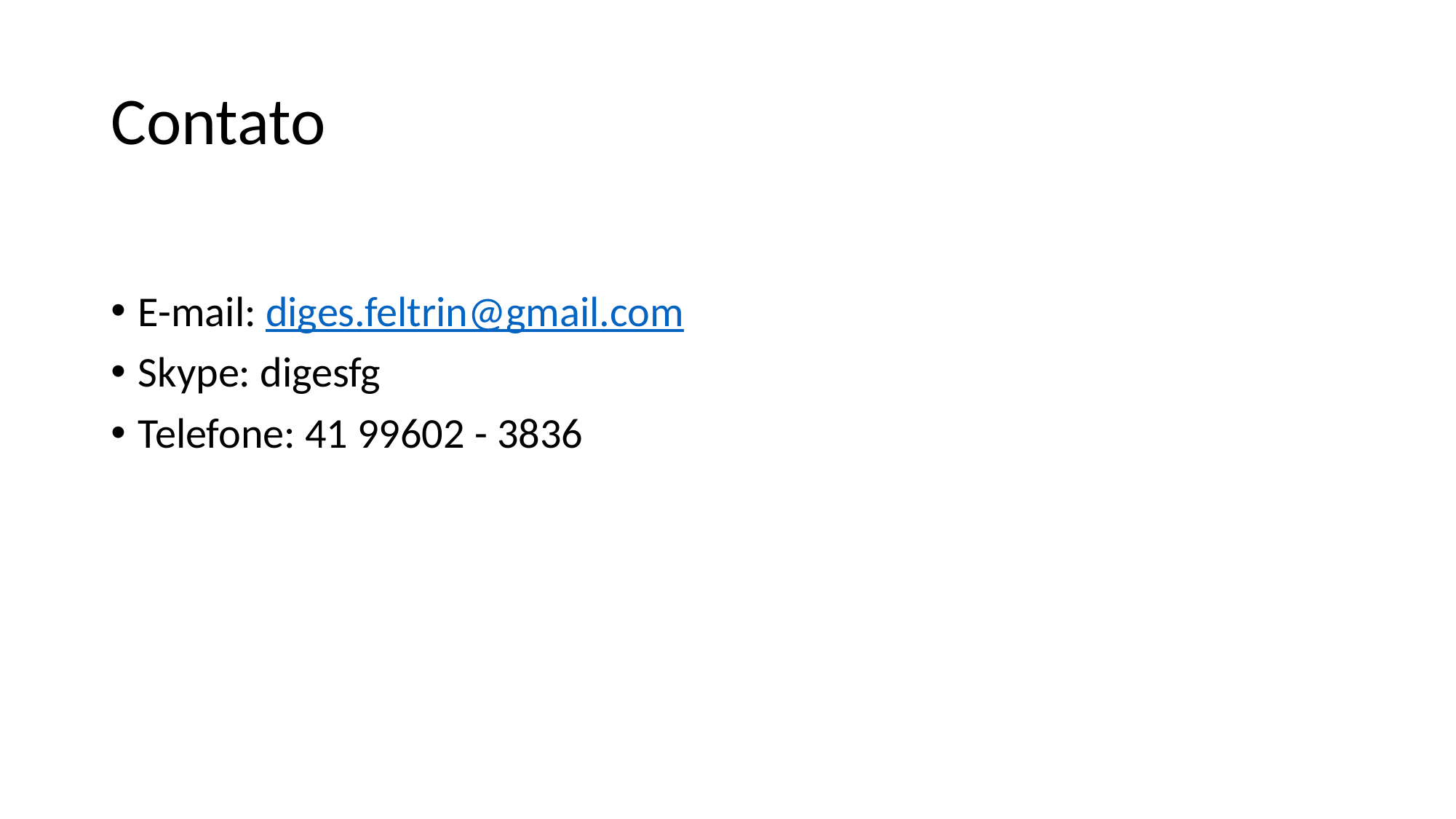

# Contato

E-mail: diges.feltrin@gmail.com
Skype: digesfg
Telefone: 41 99602 - 3836